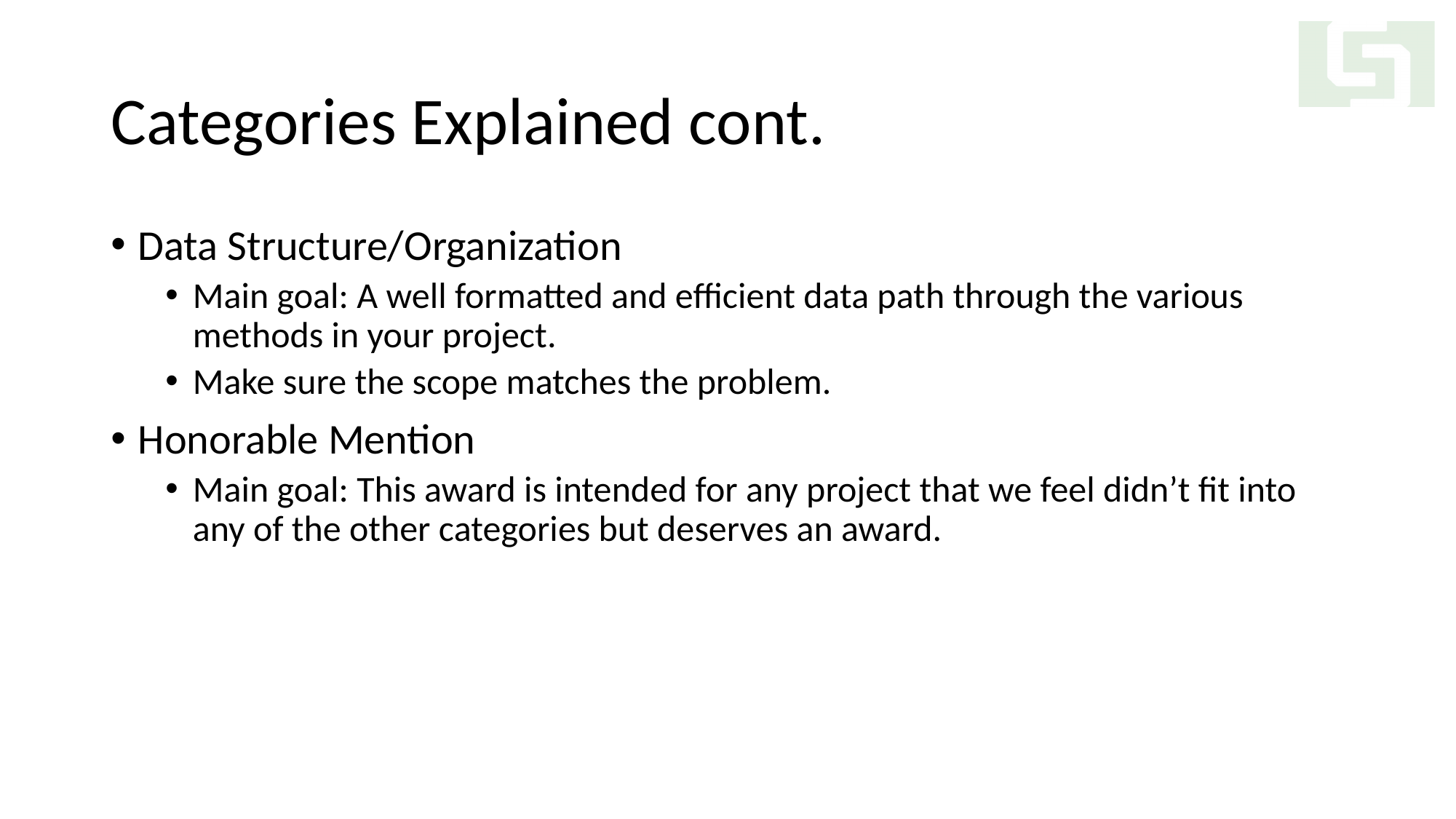

# Categories Explained cont.
Data Structure/Organization
Main goal: A well formatted and efficient data path through the various methods in your project.
Make sure the scope matches the problem.
Honorable Mention
Main goal: This award is intended for any project that we feel didn’t fit into any of the other categories but deserves an award.